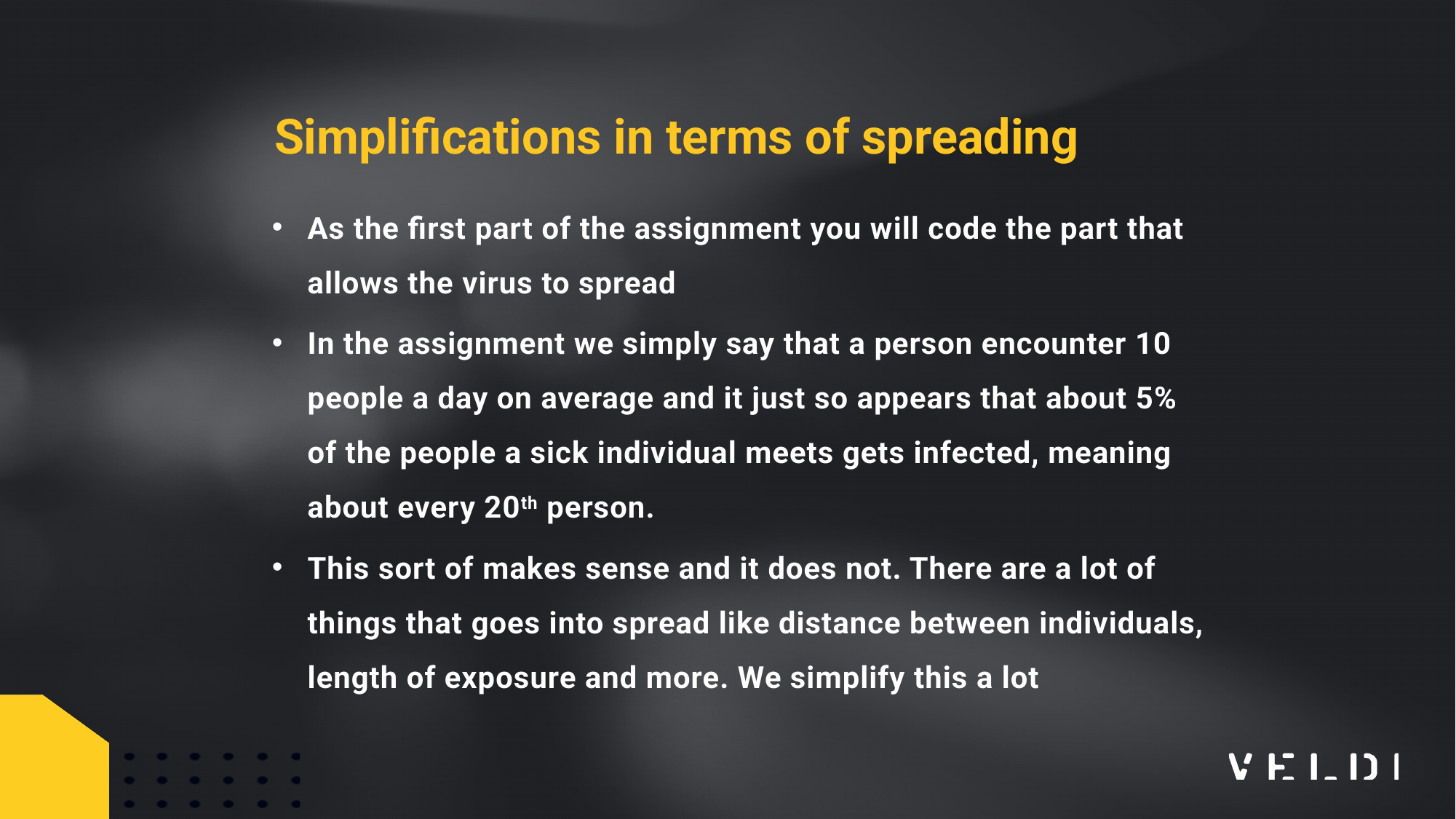

Simplifications in terms of spreading
As the first part of the assignment you will code the part that allows the virus to spread
In the assignment we simply say that a person encounter 10 people a day on average and it just so appears that about 5% of the people a sick individual meets gets infected, meaning about every 20th person.
This sort of makes sense and it does not. There are a lot of things that goes into spread like distance between individuals, length of exposure and more. We simplify this a lot